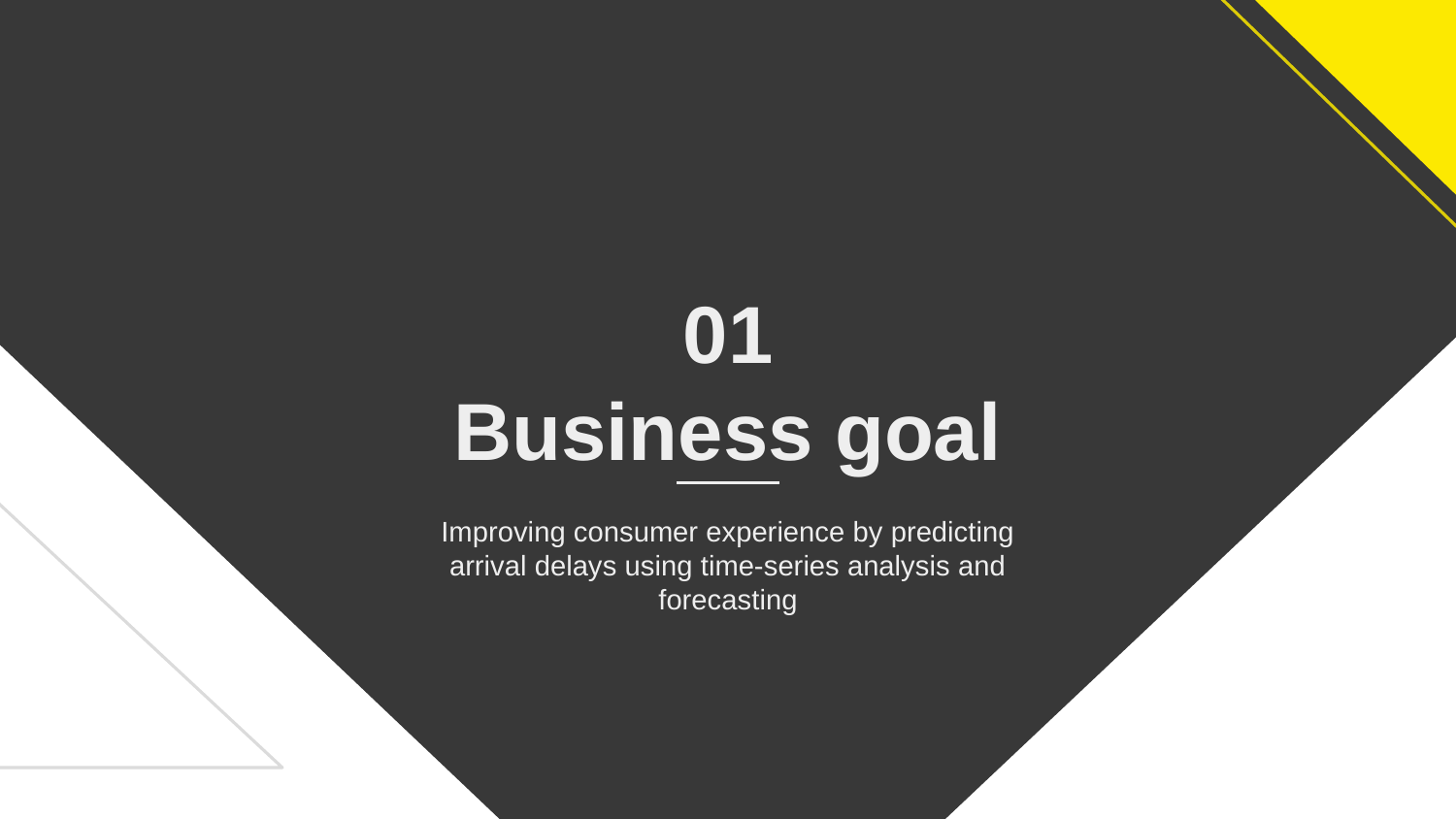

# 01
Business goal
Improving consumer experience by predicting arrival delays using time-series analysis and forecasting